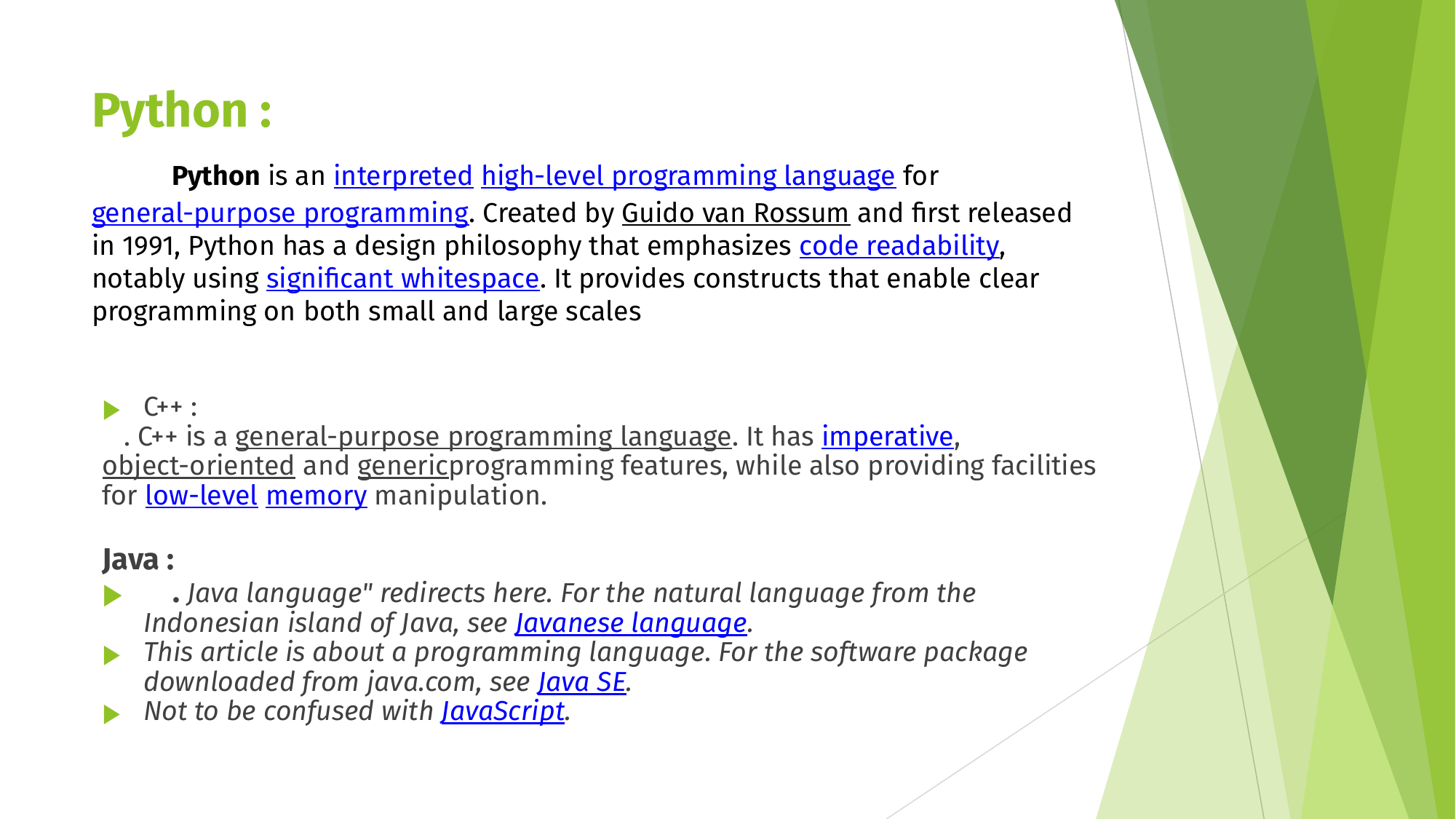

Python :
       Python is an interpreted high-level programming language for general-purpose programming. Created by Guido van Rossum and first released in 1991, Python has a design philosophy that emphasizes code readability, notably using significant whitespace. It provides constructs that enable clear programming on both small and large scales
C++ :
   . C++ is a general-purpose programming language. It has imperative, object-oriented and genericprogramming features, while also providing facilities for low-level memory manipulation.

Java :
    . Java language" redirects here. For the natural language from the Indonesian island of Java, see Javanese language.
This article is about a programming language. For the software package downloaded from java.com, see Java SE.
Not to be confused with JavaScript.